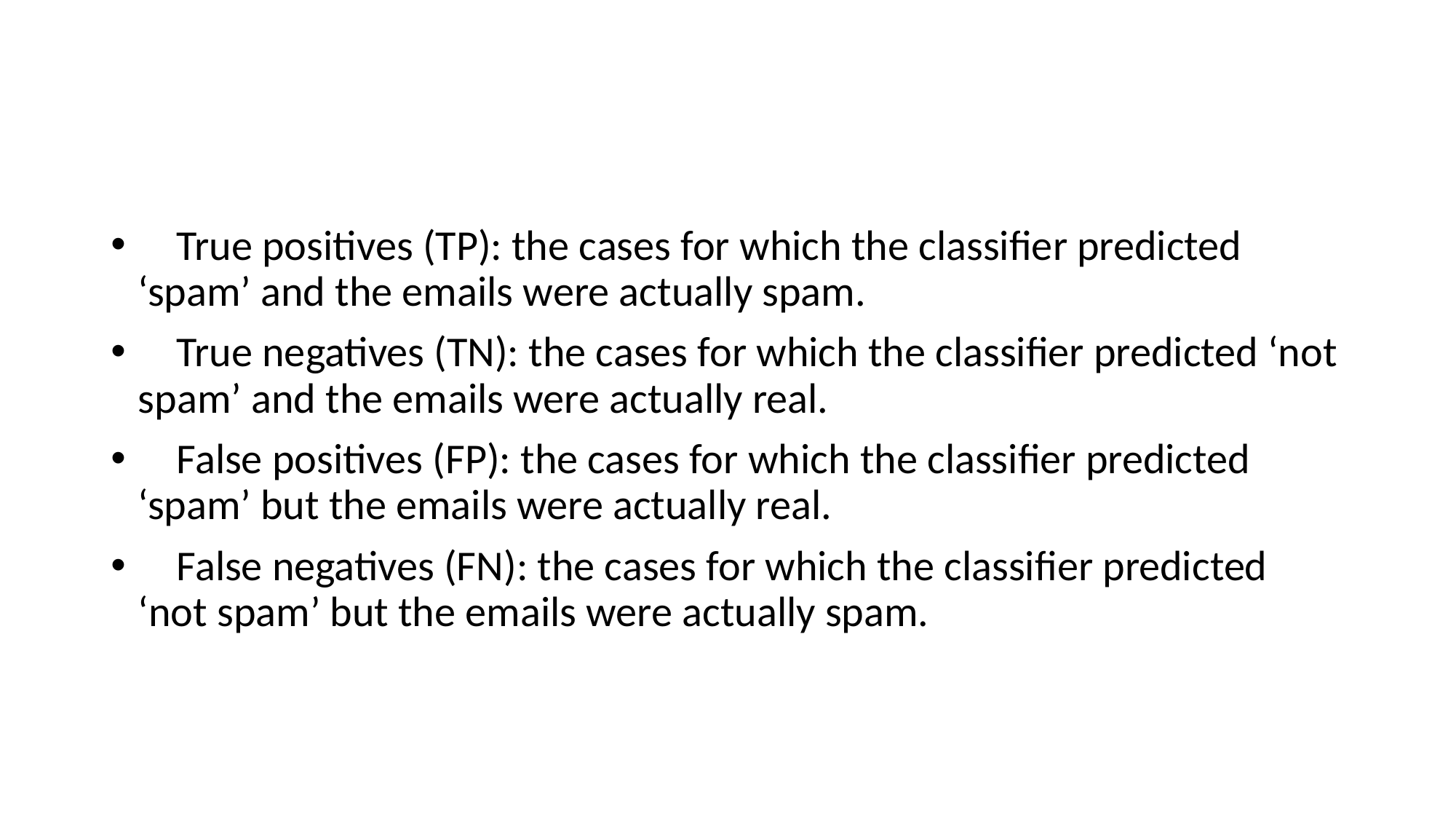

#
    True positives (TP): the cases for which the classifier predicted ‘spam’ and the emails were actually spam.
    True negatives (TN): the cases for which the classifier predicted ‘not spam’ and the emails were actually real.
    False positives (FP): the cases for which the classifier predicted ‘spam’ but the emails were actually real.
    False negatives (FN): the cases for which the classifier predicted ‘not spam’ but the emails were actually spam.